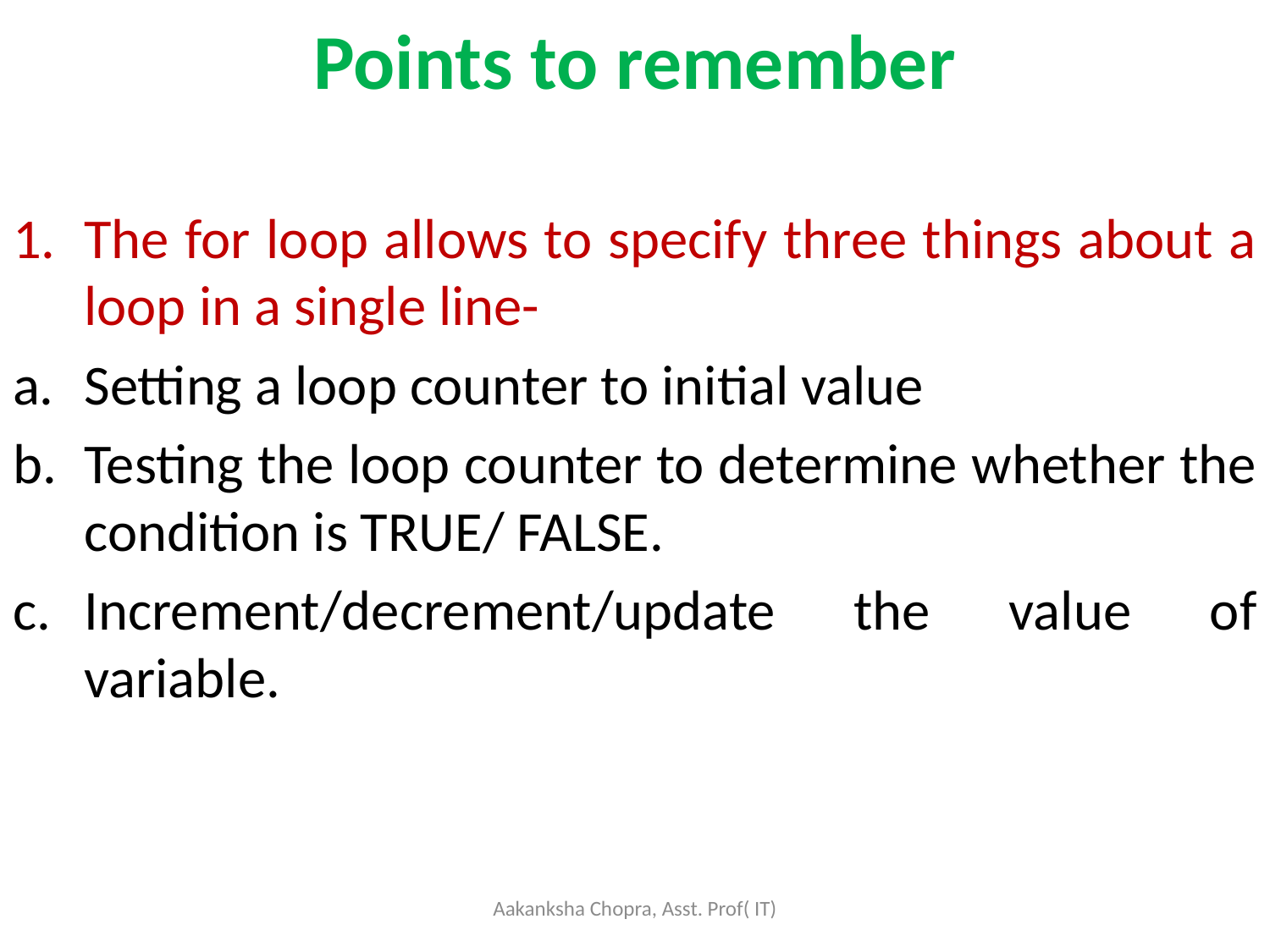

# Points to remember

The for loop allows to specify three things about a loop in a single line-
Setting a loop counter to initial value
Testing the loop counter to determine whether the condition is TRUE/ FALSE.
Increment/decrement/update the value of variable.
Aakanksha Chopra, Asst. Prof( IT)